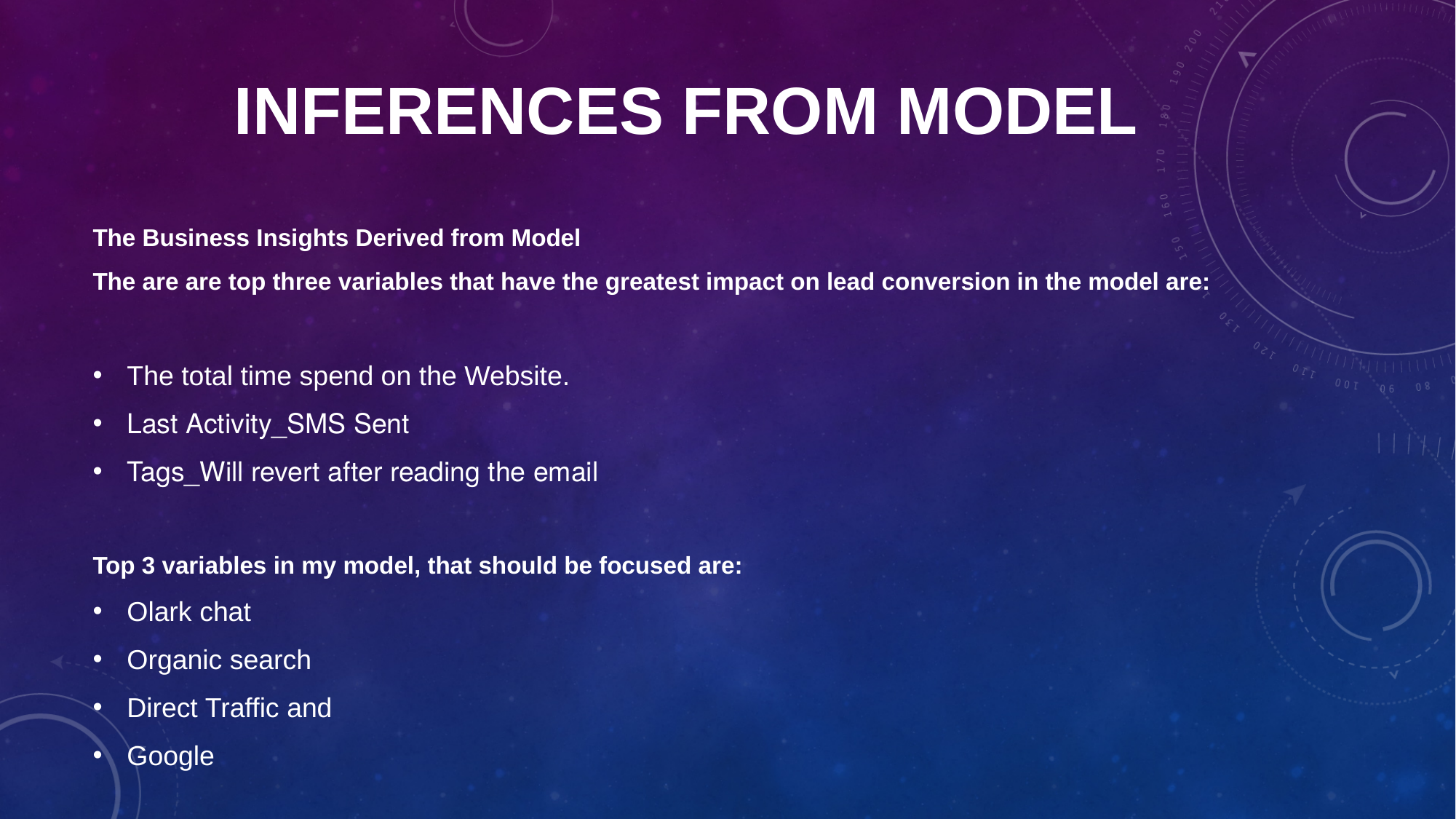

# Inferences from Model
The Business Insights Derived from Model
The are are top three variables that have the greatest impact on lead conversion in the model are:

The total time spend on the Website.
Last Activity_SMS Sent
Tags_Will revert after reading the email

Top 3 variables in my model, that should be focused are:
Olark chat
Organic search
Direct Traffic and
Google